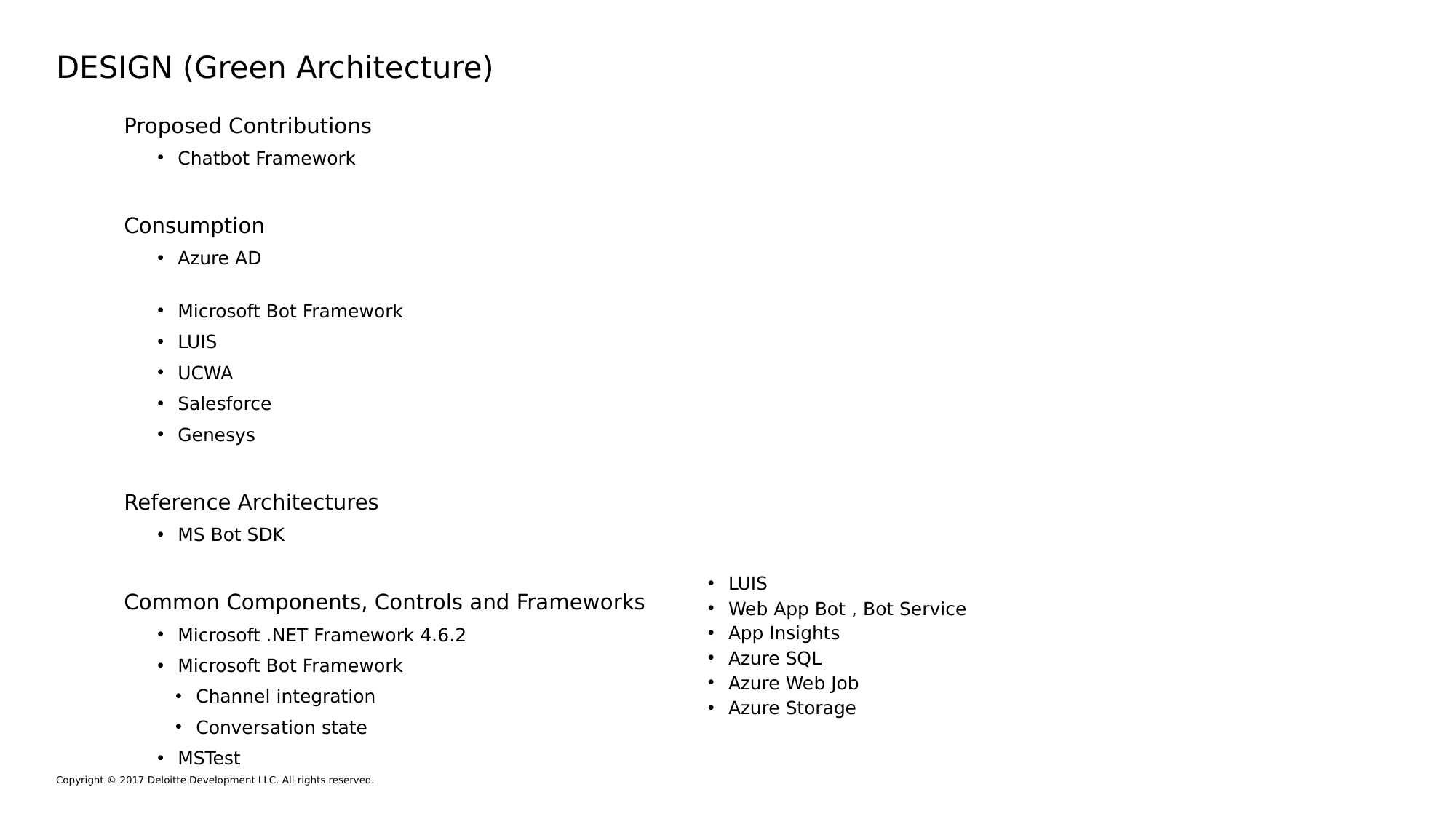

# DESIGN (Green Architecture)
Proposed Contributions
Chatbot Framework

Consumption
Azure AD
Microsoft Bot Framework
LUIS
UCWA
Salesforce
Genesys

Reference Architectures
MS Bot SDK

Common Components, Controls and Frameworks
Microsoft .NET Framework 4.6.2
Microsoft Bot Framework
Channel integration
Conversation state
MSTest
LUIS
Web App Bot , Bot Service
App Insights
Azure SQL
Azure Web Job
Azure Storage